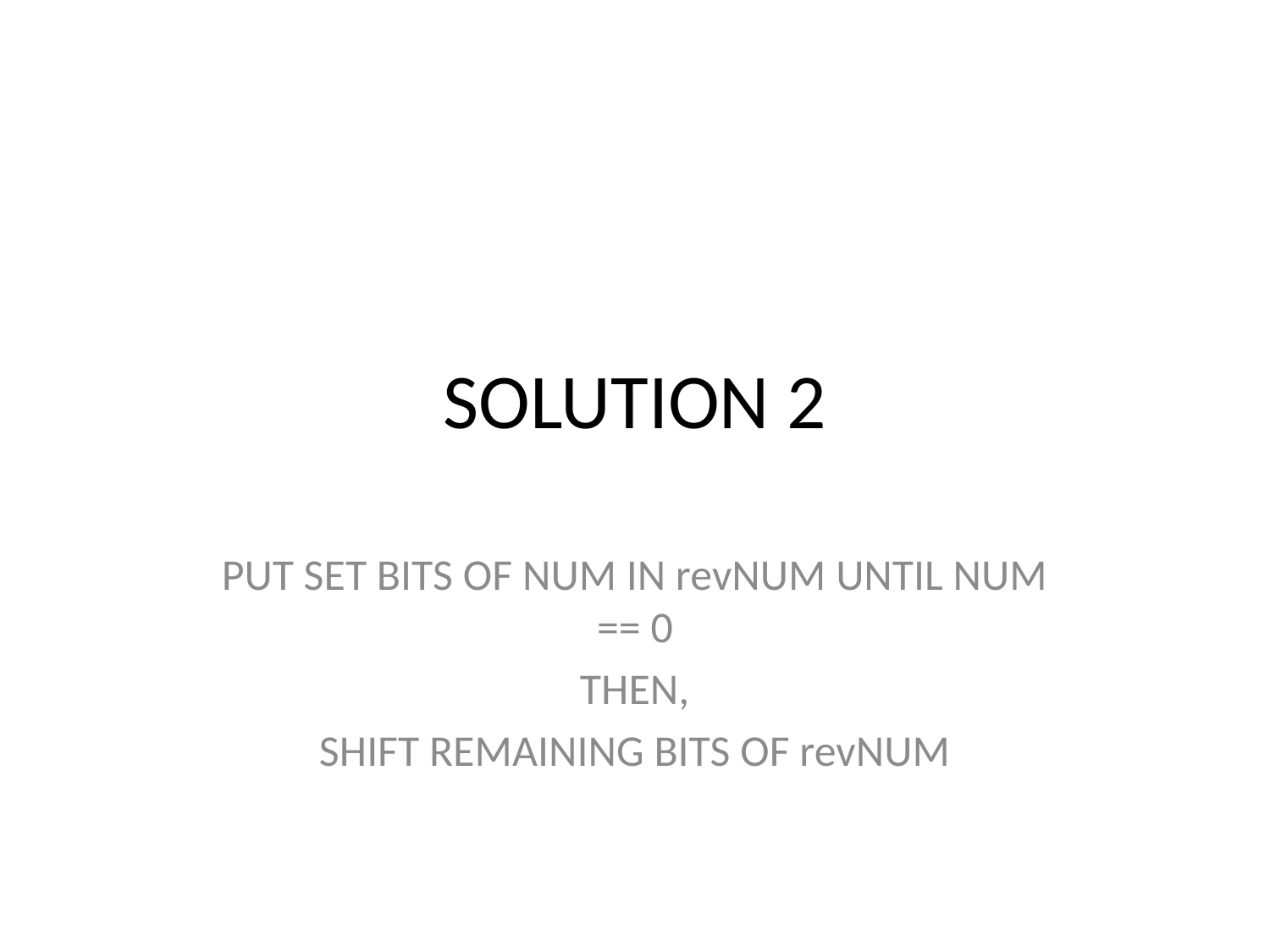

# SOLUTION 2
PUT SET BITS OF NUM IN revNUM UNTIL NUM == 0
THEN,
SHIFT REMAINING BITS OF revNUM